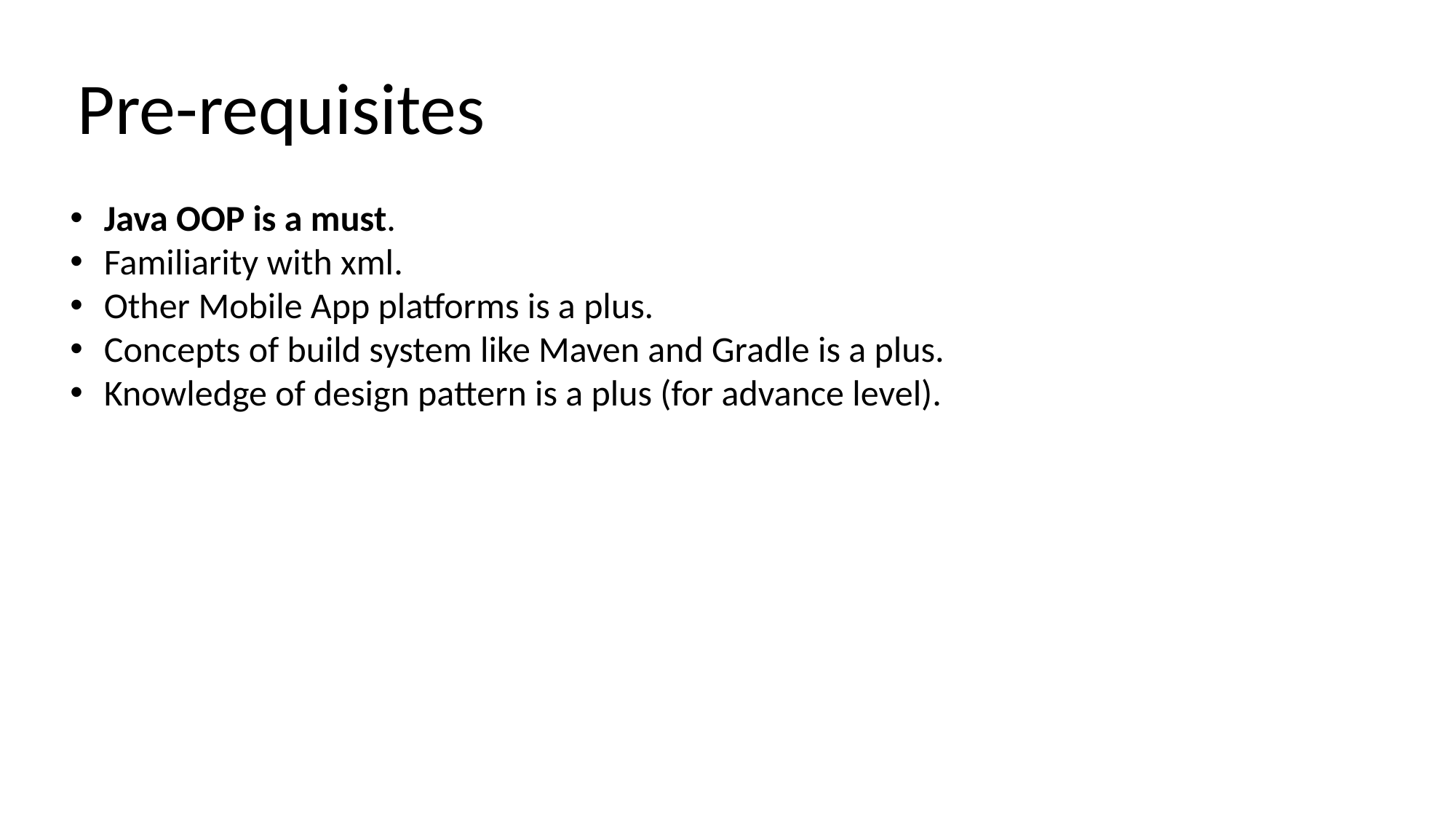

Pre-requisites
Java OOP is a must.
Familiarity with xml.
Other Mobile App platforms is a plus.
Concepts of build system like Maven and Gradle is a plus.
Knowledge of design pattern is a plus (for advance level).